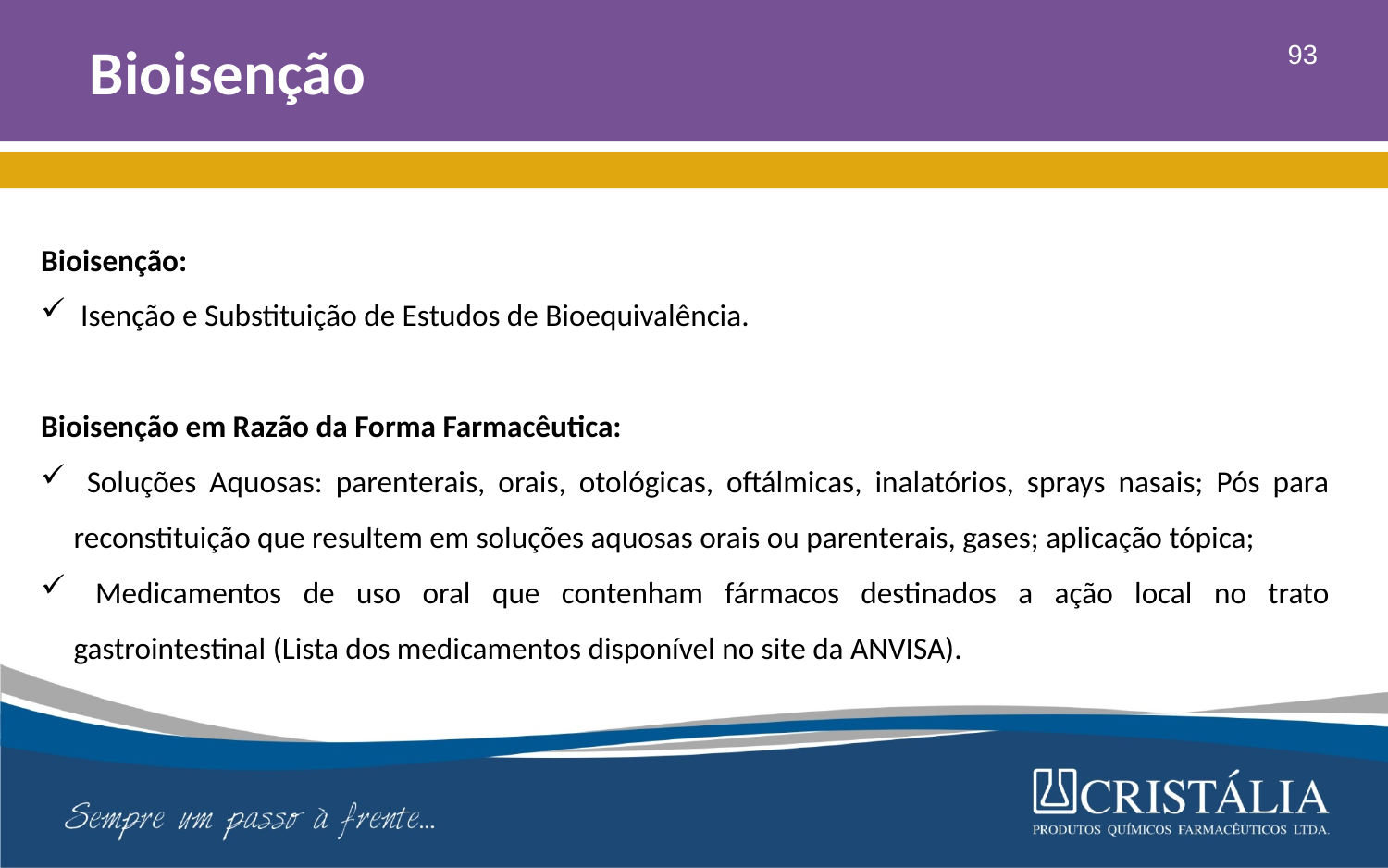

# Bioisenção
93
Bioisenção:
 Isenção e Substituição de Estudos de Bioequivalência.

Bioisenção em Razão da Forma Farmacêutica:
 Soluções Aquosas: parenterais, orais, otológicas, oftálmicas, inalatórios, sprays nasais; Pós para reconstituição que resultem em soluções aquosas orais ou parenterais, gases; aplicação tópica;
 Medicamentos de uso oral que contenham fármacos destinados a ação local no trato gastrointestinal (Lista dos medicamentos disponível no site da ANVISA).